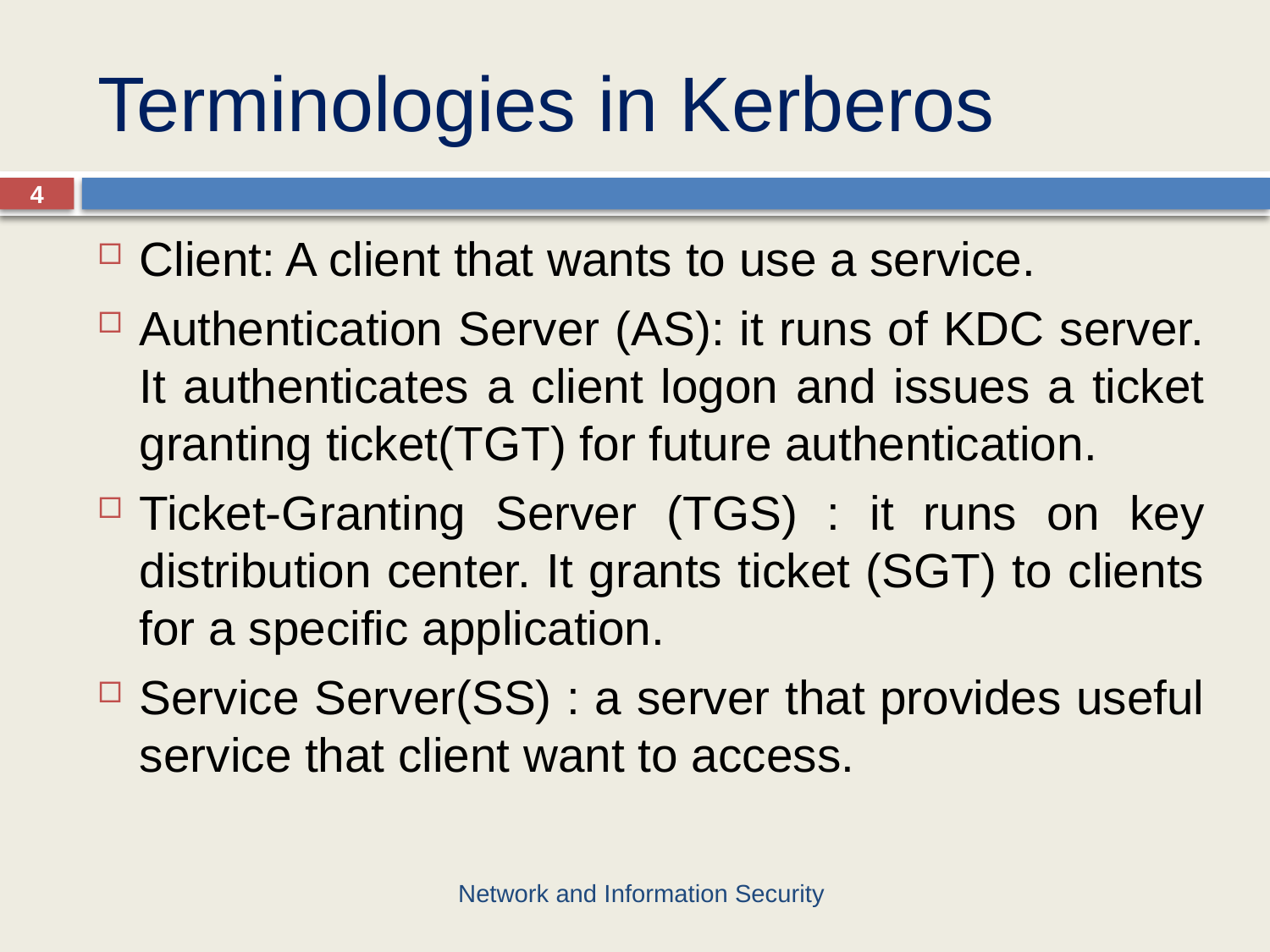

# Terminologies in Kerberos
4
Client: A client that wants to use a service.
Authentication Server (AS): it runs of KDC server. It authenticates a client logon and issues a ticket granting ticket(TGT) for future authentication.
Ticket-Granting Server (TGS) : it runs on key distribution center. It grants ticket (SGT) to clients for a specific application.
Service Server(SS) : a server that provides useful service that client want to access.
Network and Information Security